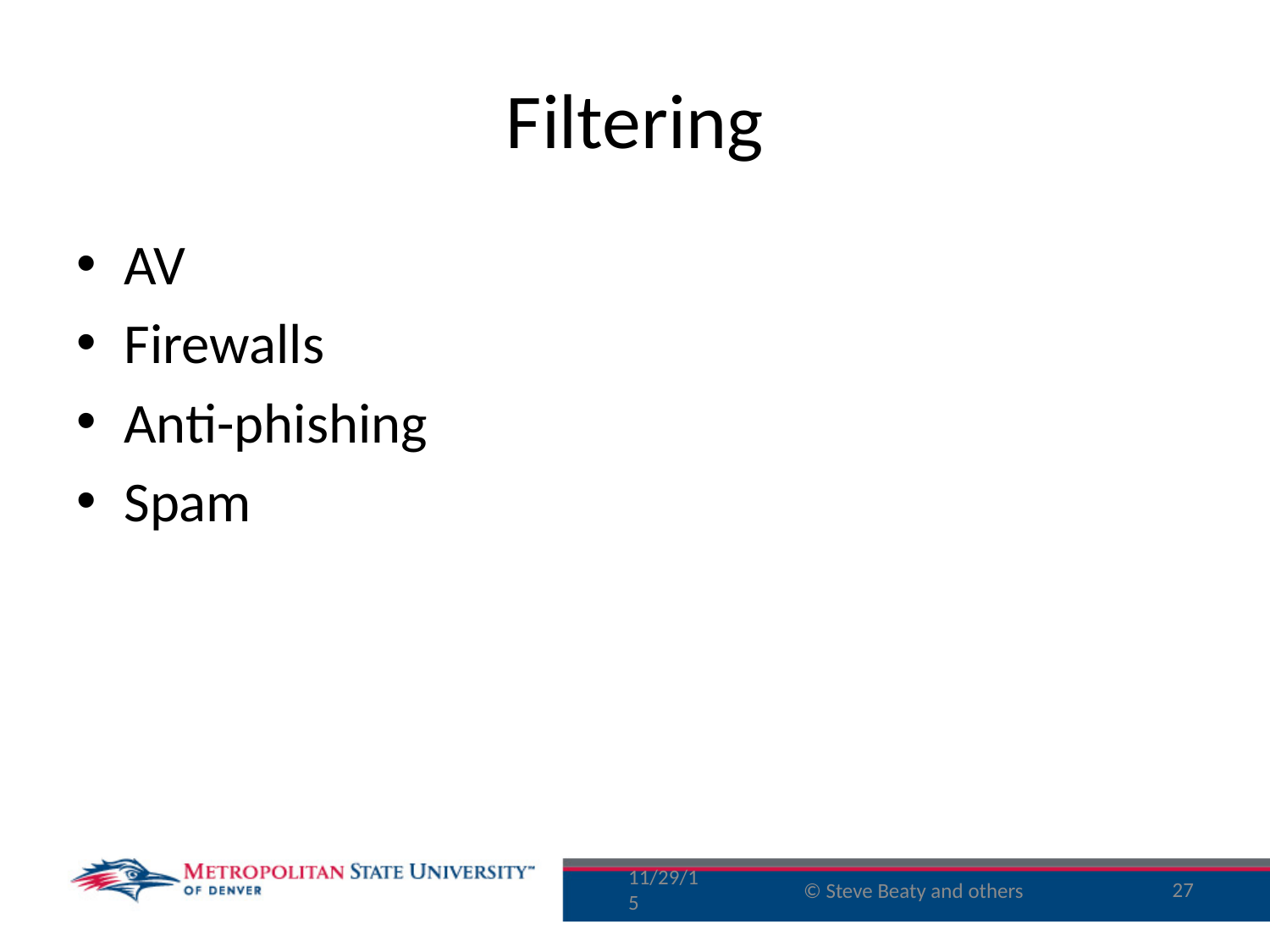

# Filtering
AV
Firewalls
Anti-phishing
Spam
11/29/15
27
© Steve Beaty and others